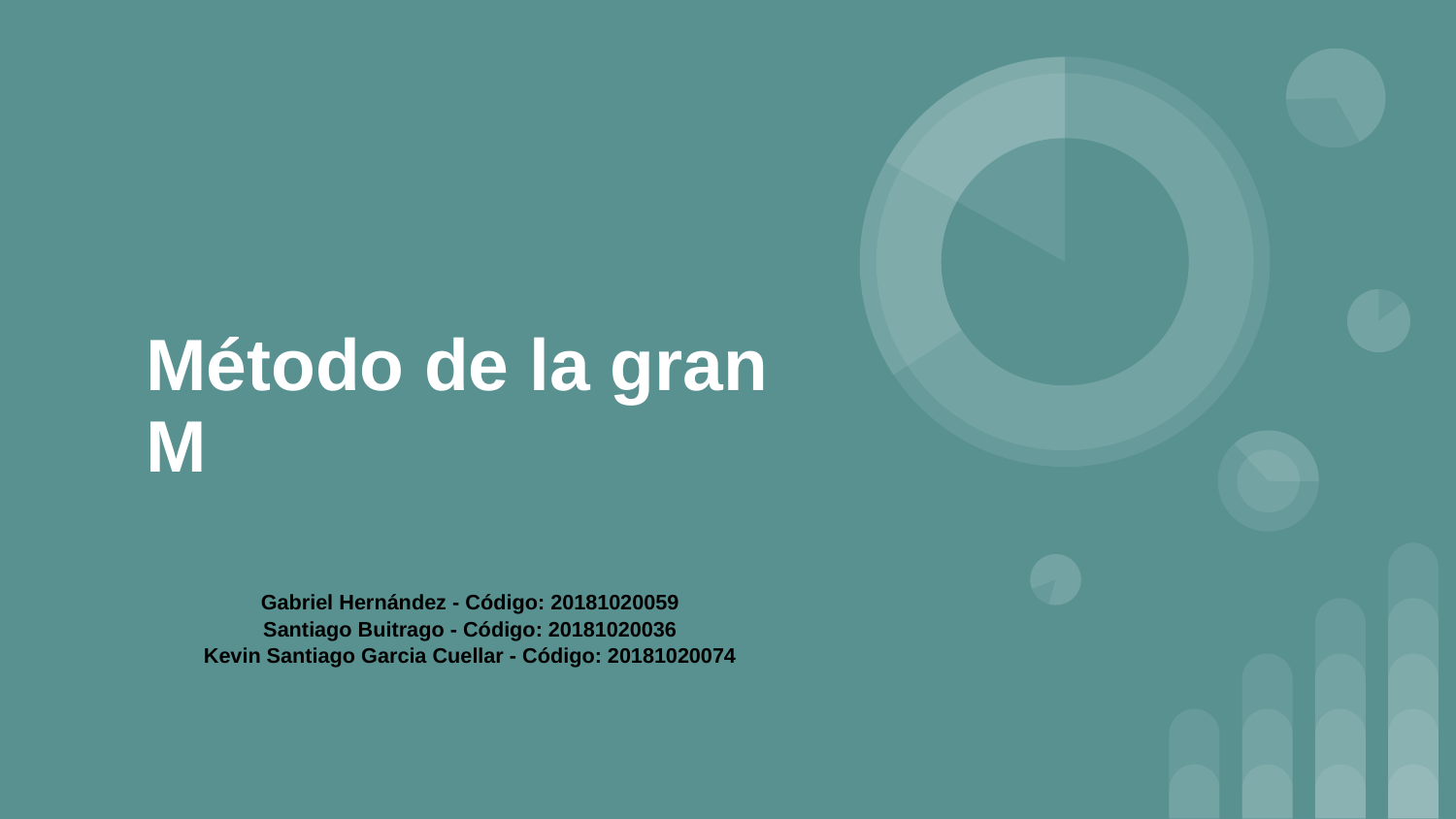

# Método de la gran M
Gabriel Hernández - Código: 20181020059
Santiago Buitrago - Código: 20181020036
Kevin Santiago Garcia Cuellar - Código: 20181020074